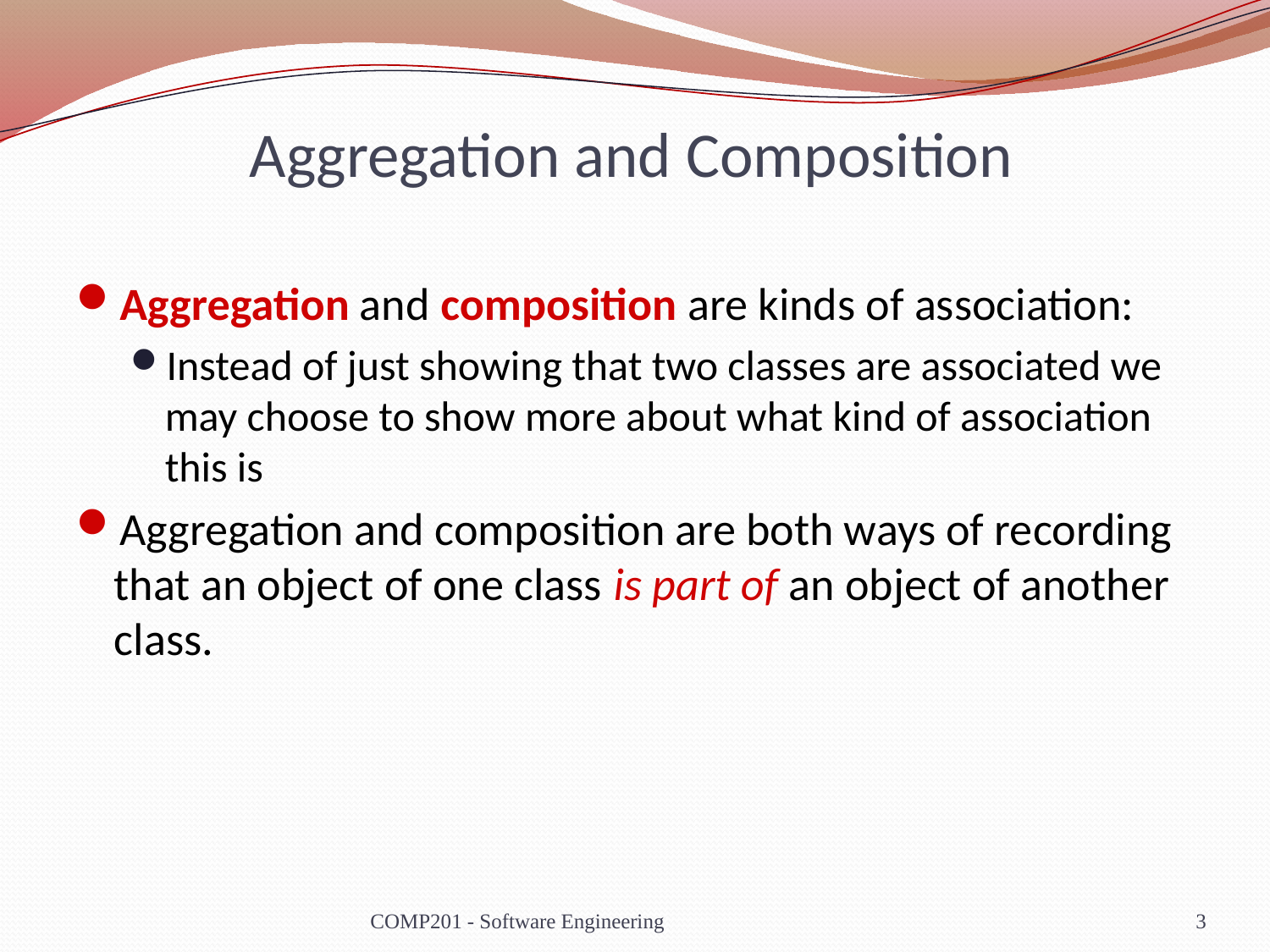

# Aggregation and Composition
Aggregation and composition are kinds of association:
Instead of just showing that two classes are associated we may choose to show more about what kind of association this is
Aggregation and composition are both ways of recording that an object of one class is part of an object of another class.
COMP201 - Software Engineering
3